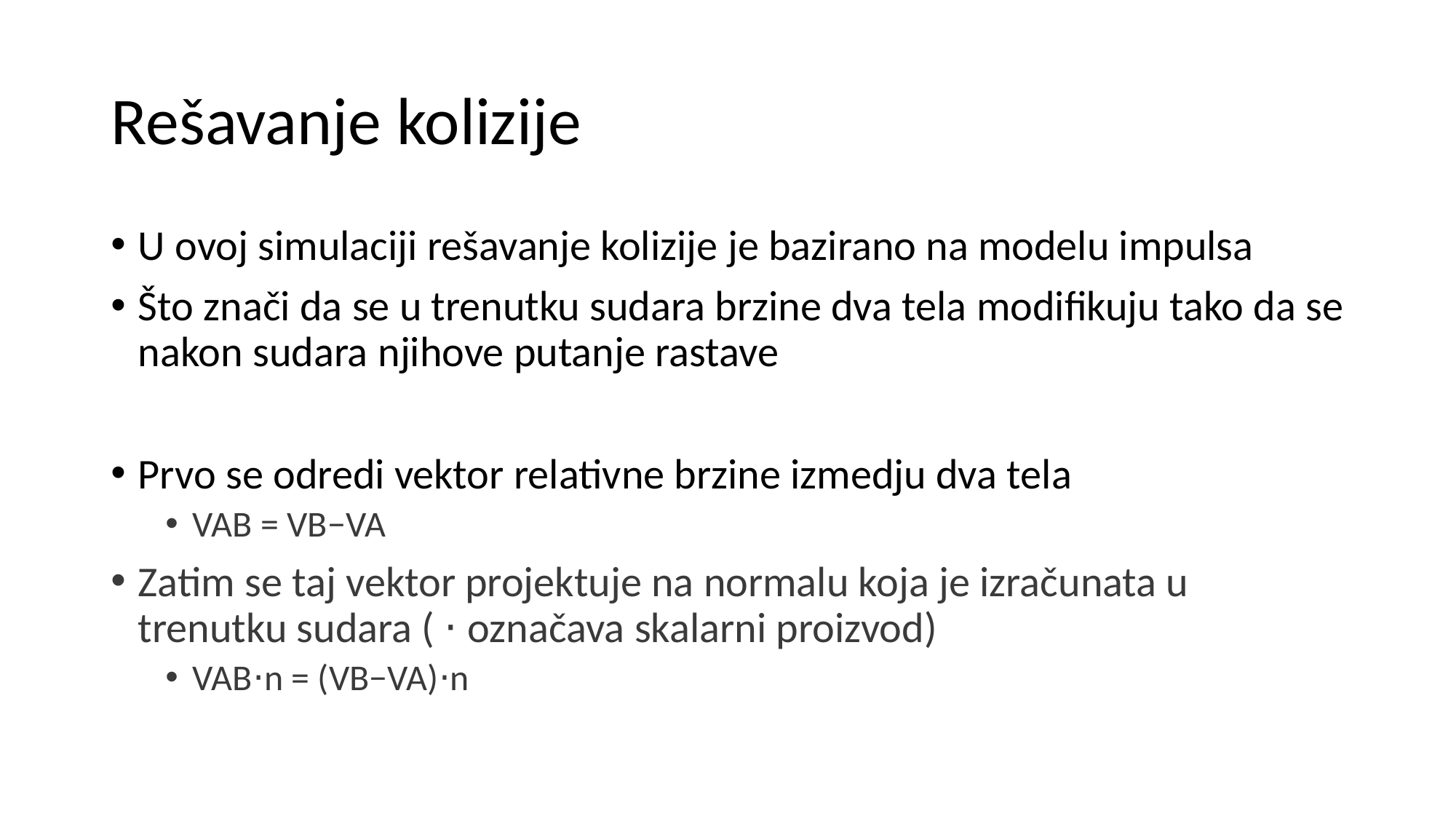

# Rešavanje kolizije
U ovoj simulaciji rešavanje kolizije je bazirano na modelu impulsa
Što znači da se u trenutku sudara brzine dva tela modifikuju tako da se nakon sudara njihove putanje rastave

Prvo se odredi vektor relativne brzine izmedju dva tela
VAB = VB−VA
Zatim se taj vektor projektuje na normalu koja je izračunata u trenutku sudara ( ⋅ označava skalarni proizvod)
VAB⋅n = (VB−VA)⋅n